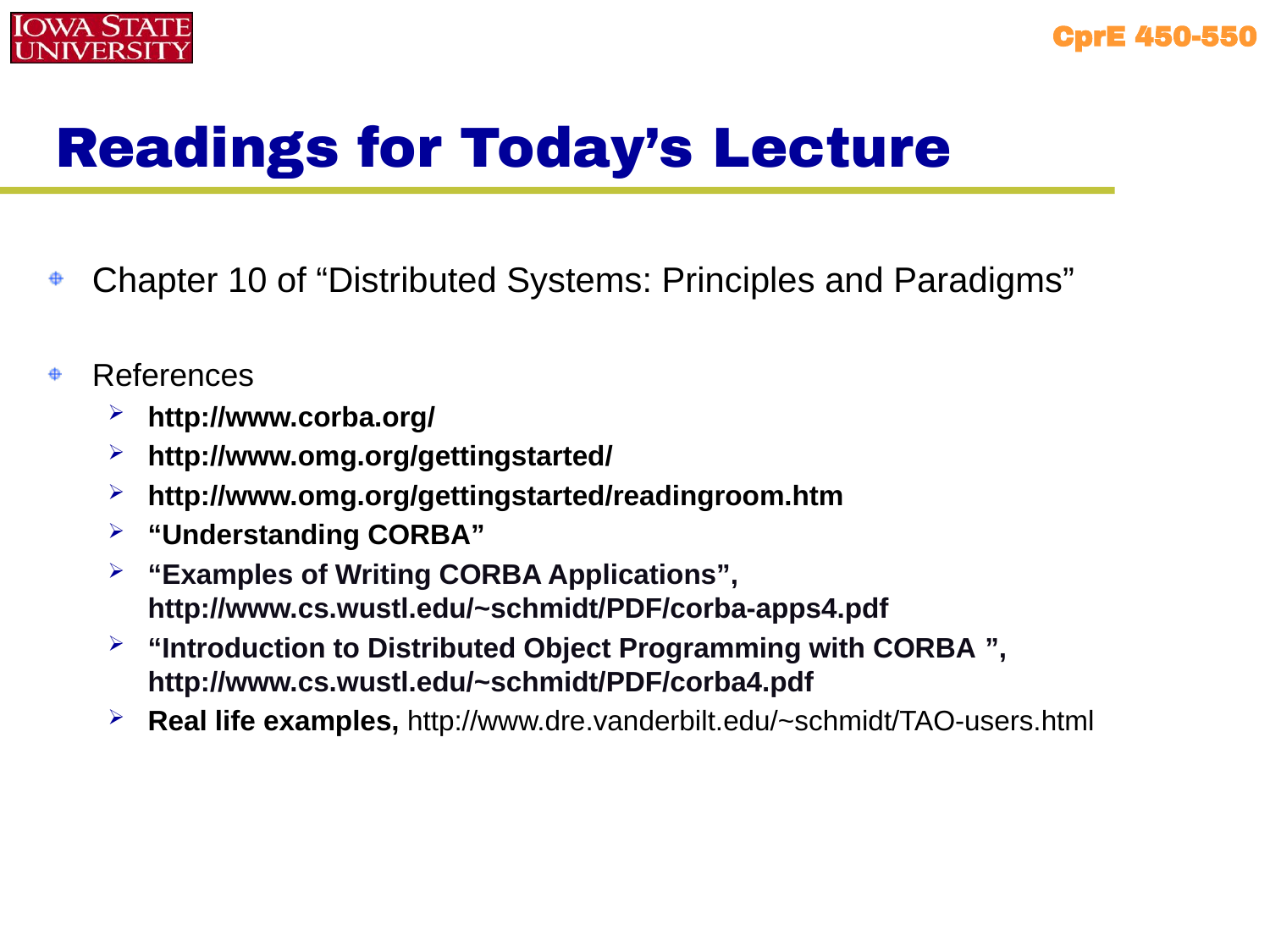

# Readings for Today’s Lecture

Chapter 10 of “Distributed Systems: Principles and Paradigms”

References
http://www.corba.org/
http://www.omg.org/gettingstarted/
http://www.omg.org/gettingstarted/readingroom.htm
“Understanding CORBA”
“Examples of Writing CORBA Applications”, http://www.cs.wustl.edu/~schmidt/PDF/corba-apps4.pdf
“Introduction to Distributed Object Programming with CORBA ”, http://www.cs.wustl.edu/~schmidt/PDF/corba4.pdf
Real life examples, http://www.dre.vanderbilt.edu/~schmidt/TAO-users.html